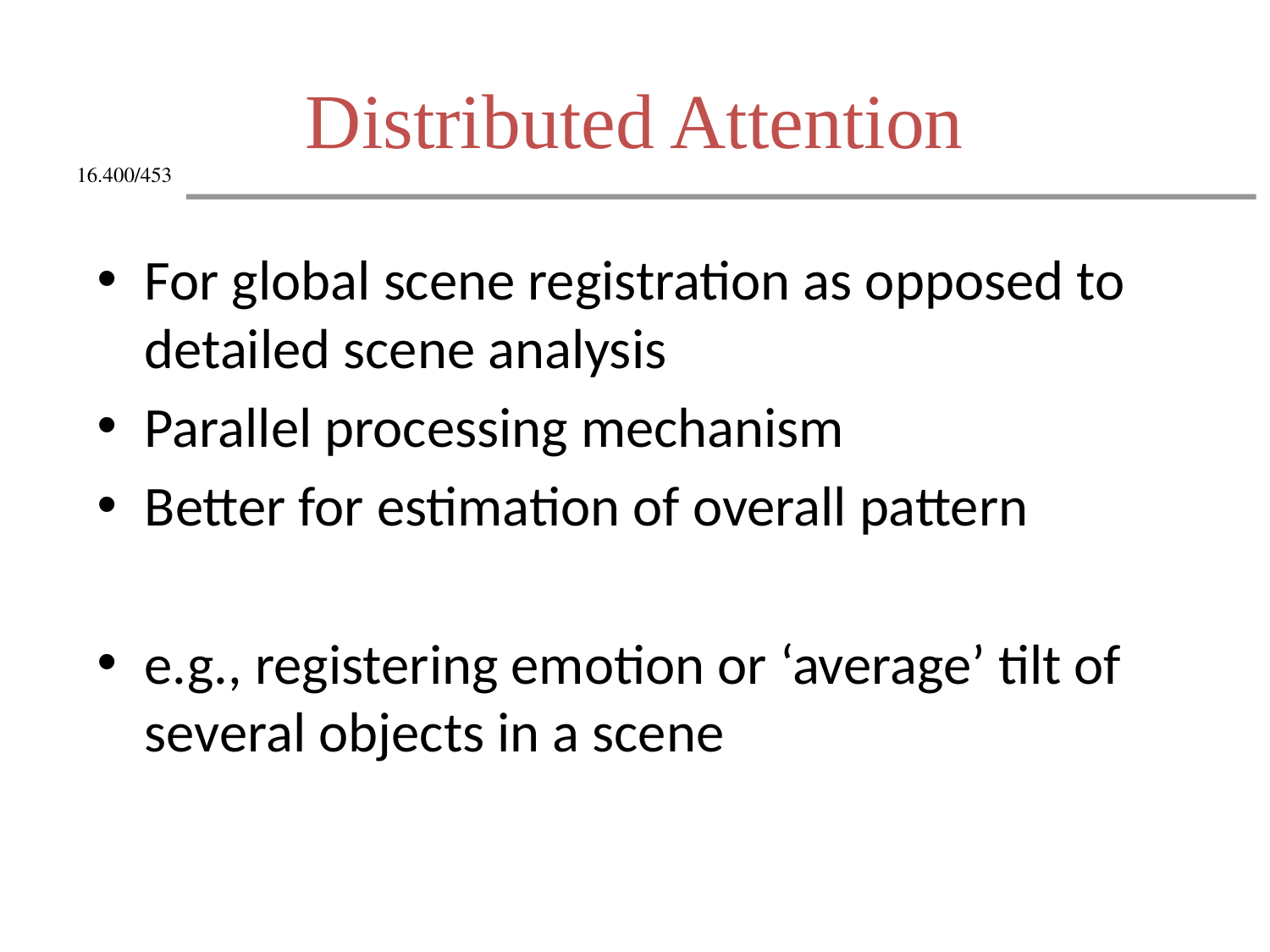

# Distributed Attention
For global scene registration as opposed to detailed scene analysis
Parallel processing mechanism
Better for estimation of overall pattern

e.g., registering emotion or ‘average’ tilt of several objects in a scene